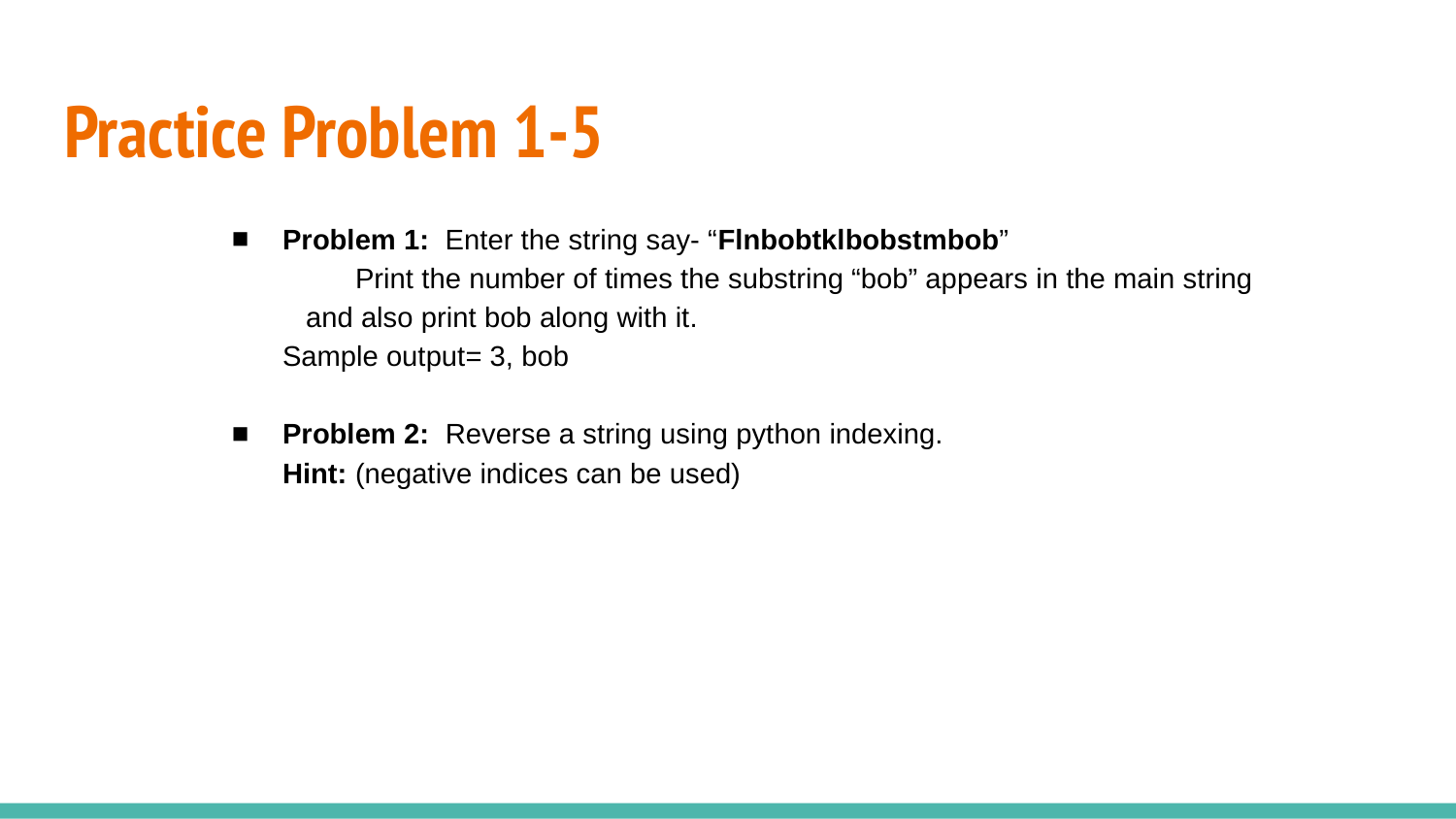

# Practice Problem 1-5
Problem 1:  Enter the string say- “Flnbobtklbobstmbob”
 	Print the number of times the substring “bob” appears in the main string
            and also print bob along with it.
Sample output= 3, bob

Problem 2:  Reverse a string using python indexing.
Hint: (negative indices can be used)